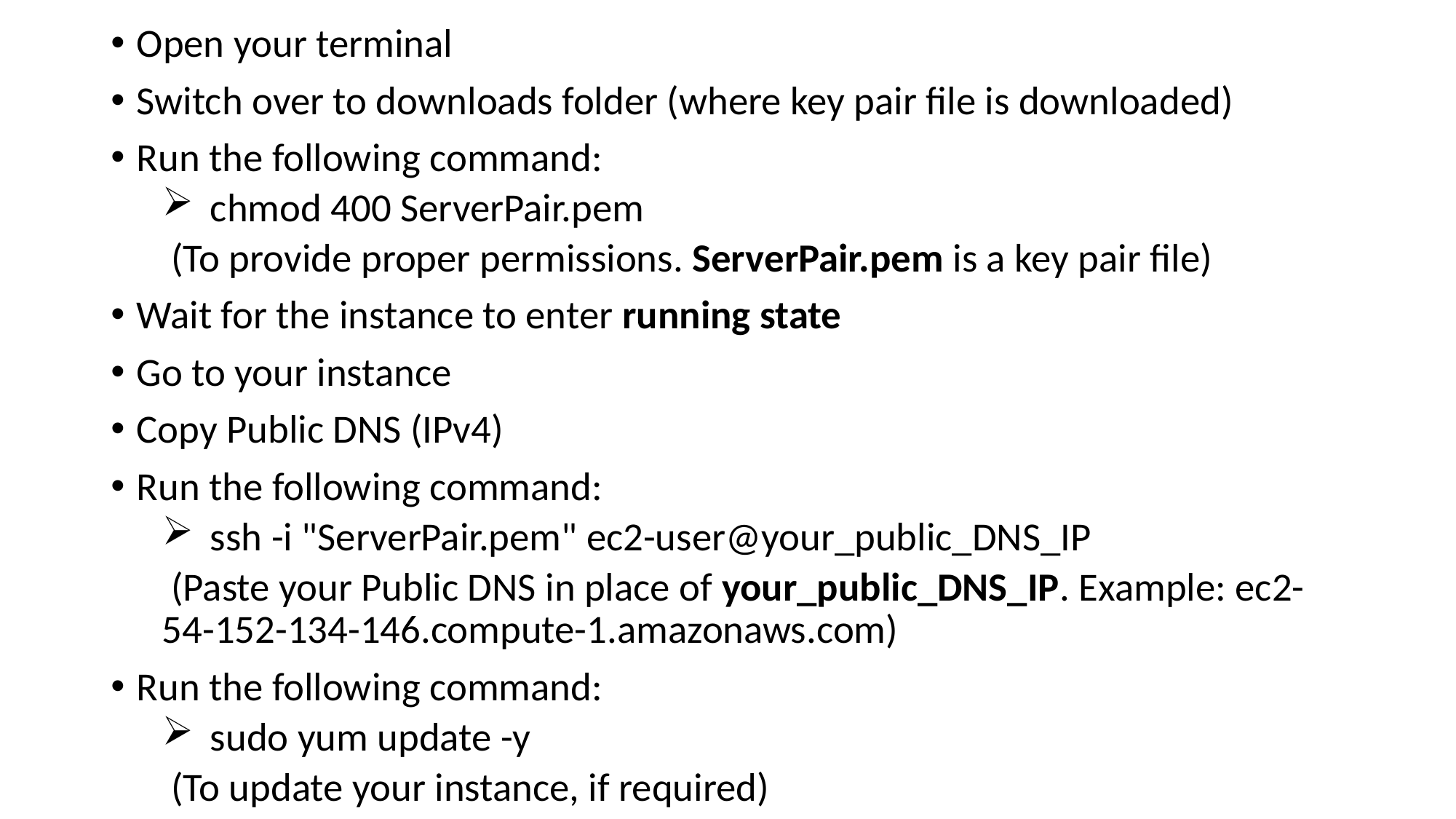

Open your terminal
Switch over to downloads folder (where key pair file is downloaded)
Run the following command:
  chmod 400 ServerPair.pem
 (To provide proper permissions. ServerPair.pem is a key pair file)
Wait for the instance to enter running state
Go to your instance
Copy Public DNS (IPv4)
Run the following command:
  ssh -i "ServerPair.pem" ec2-user@your_public_DNS_IP
 (Paste your Public DNS in place of your_public_DNS_IP. Example: ec2-54-152-134-146.compute-1.amazonaws.com)
Run the following command:
  sudo yum update -y
 (To update your instance, if required)